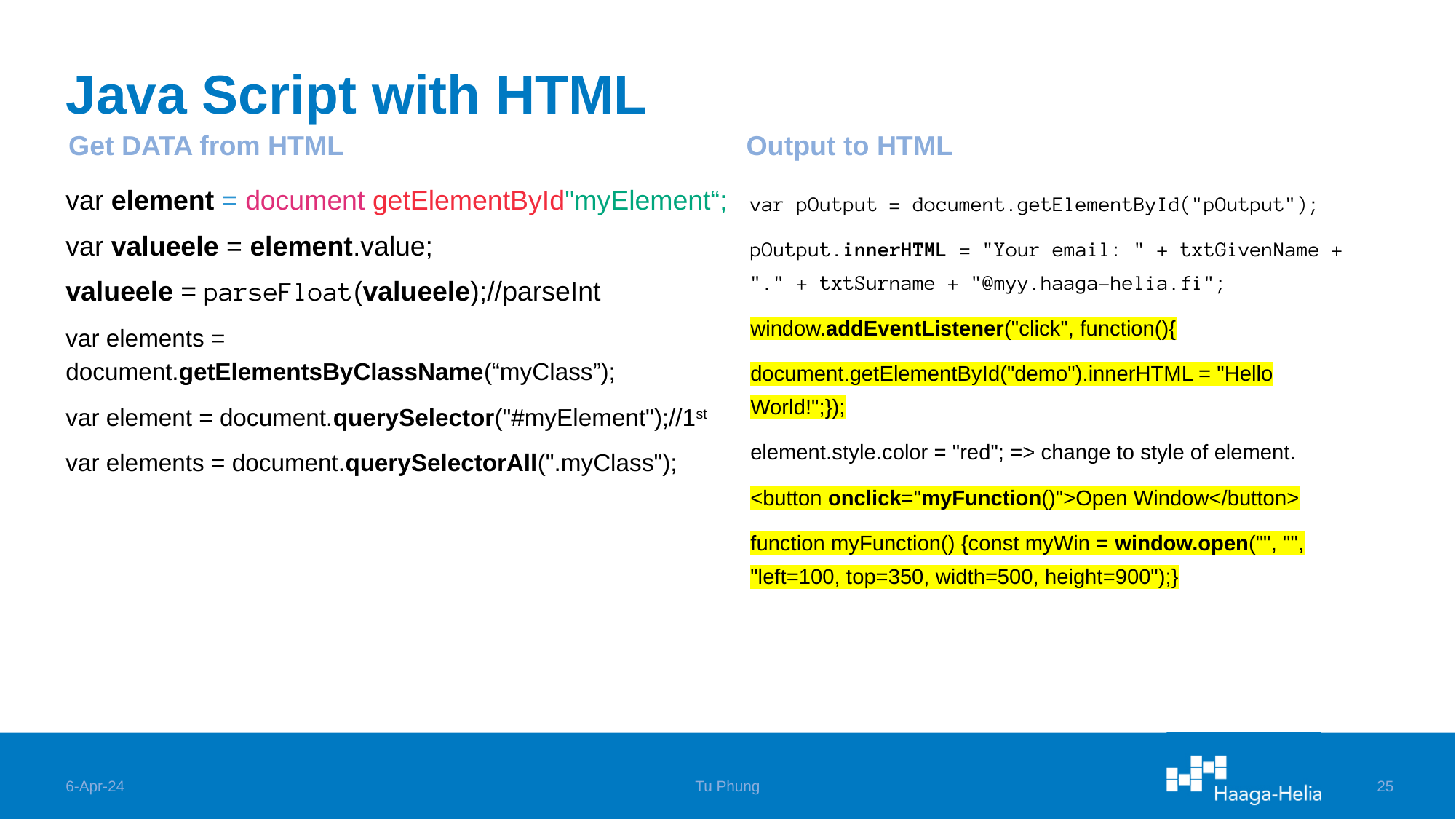

# Java Script with HTML
Get DATA from HTML
Output to HTML
var element = document.getElementById"myElement“;
var valueele = element.value;
valueele = parseFloat(valueele);//parseInt
var elements = document.getElementsByClassName(“myClass”);
var element = document.querySelector("#myElement");//1st
var elements = document.querySelectorAll(".myClass");
)
var pOutput = document.getElementById("pOutput");
pOutput.innerHTML = "Your email: " + txtGivenName + "." + txtSurname + "@myy.haaga-helia.fi";
window.addEventListener("click", function(){
document.getElementById("demo").innerHTML = "Hello World!";});
element.style.color = "red"; => change to style of element.
<button onclick="myFunction()">Open Window</button>
function myFunction() {const myWin = window.open("", "", "left=100, top=350, width=500, height=900");}

6-Apr-24
Tu Phung
25